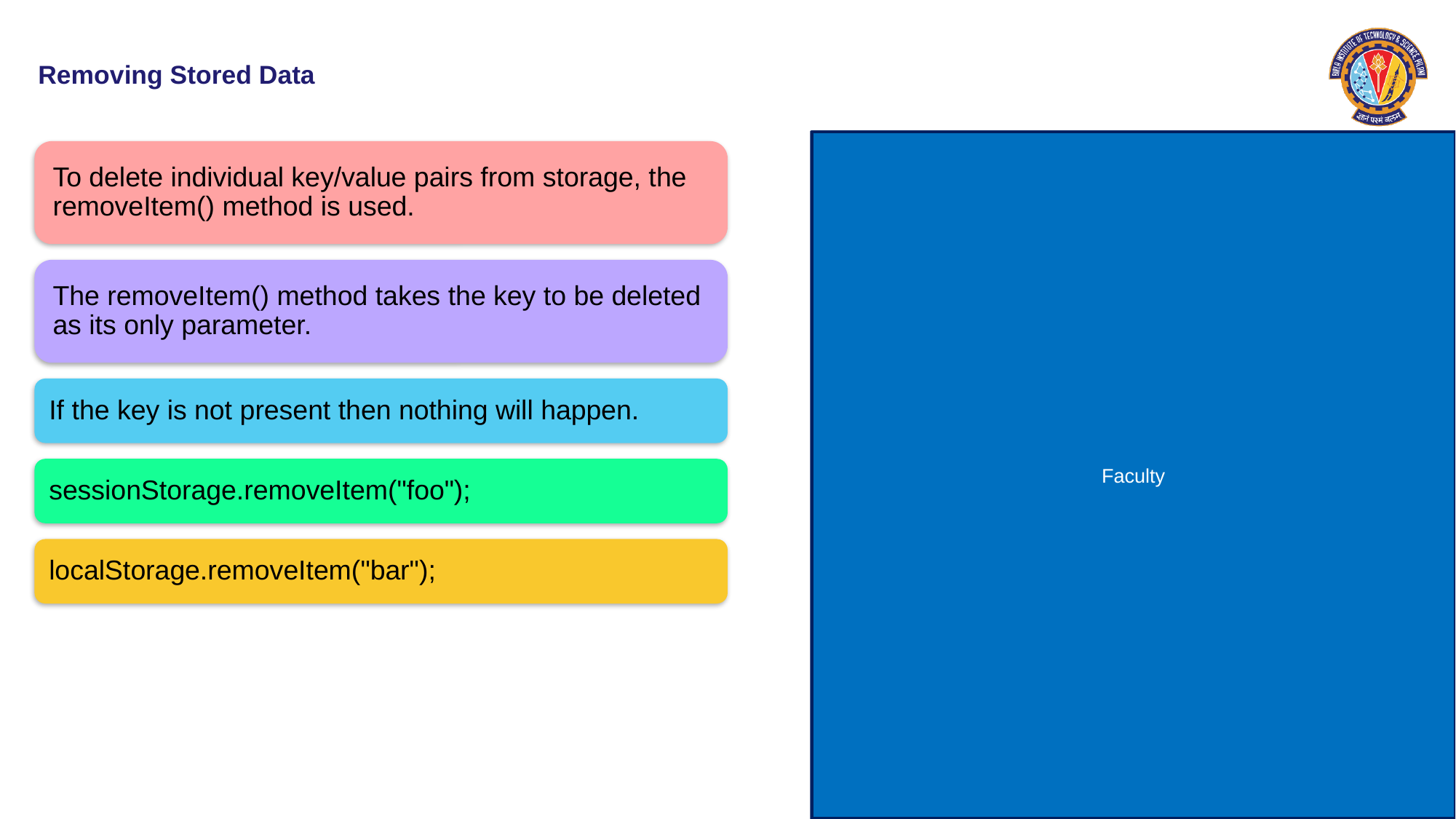

# Removing Stored Data
To delete individual key/value pairs from storage, the removeItem() method is used.
The removeItem() method takes the key to be deleted as its only parameter.
If the key is not present then nothing will happen.
sessionStorage.removeItem("foo");
localStorage.removeItem("bar");